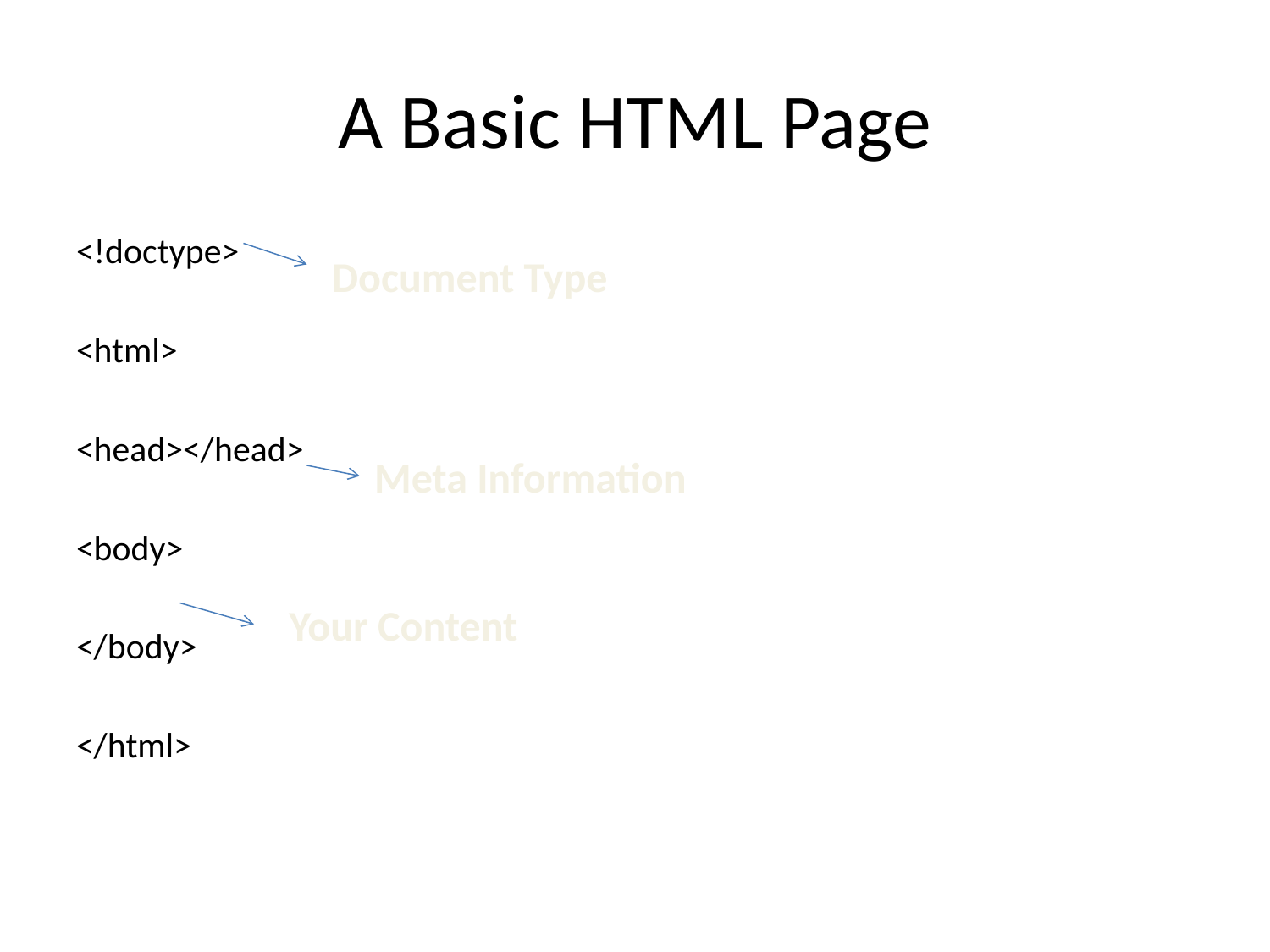

# A Basic HTML Page
<!doctype>

<html>

<head></head>

<body>

</body>

</html>
Document Type
Meta Information
Your Content